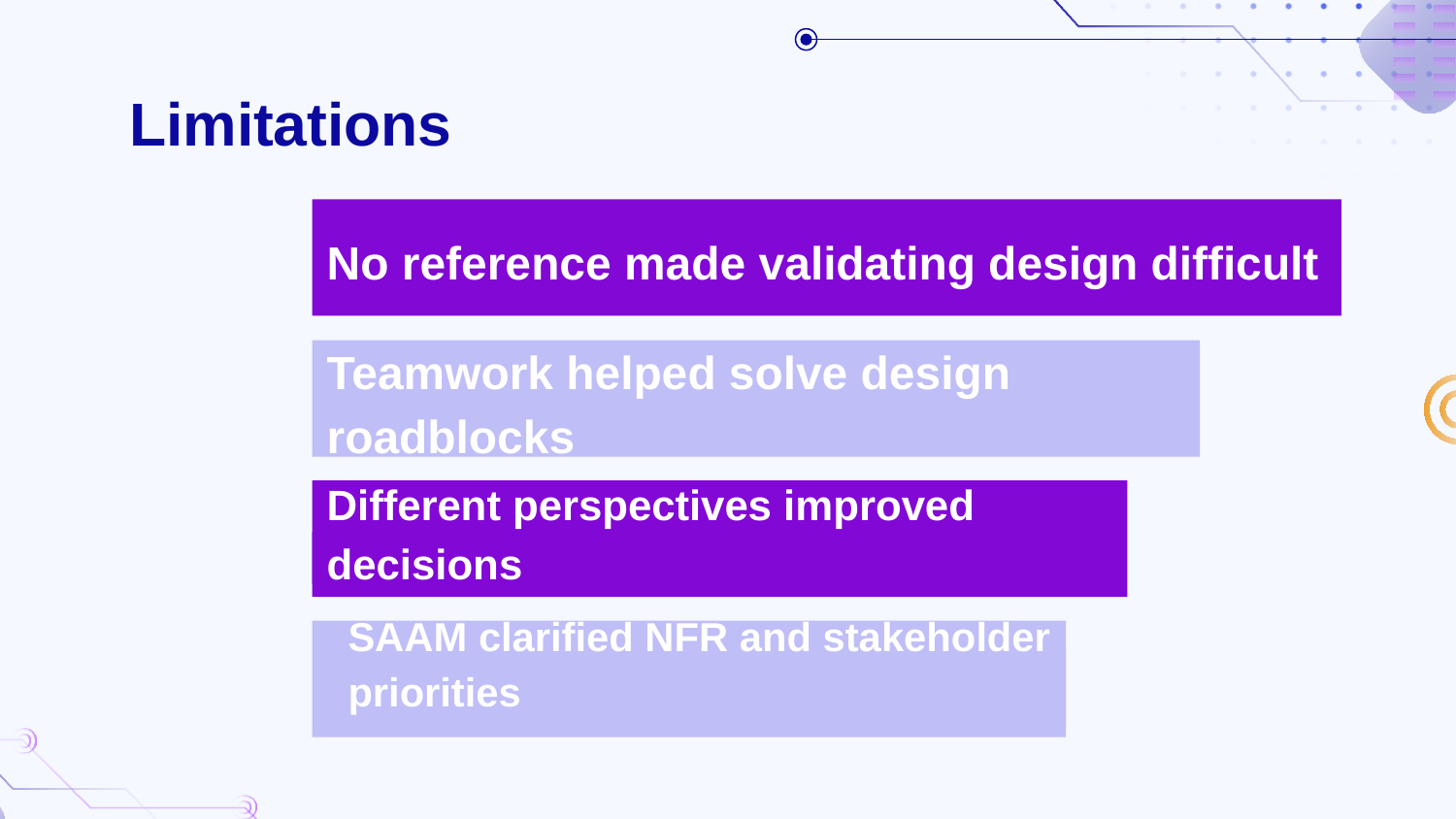

# Limitations
No reference made validating design difficult
Teamwork helped solve design roadblocks
Lorem ipsum dolor sit amet, consectetur adipiscing elit. Duis sit amet odio vel purus bibendum luctus.

Different perspectives improved decisions

SAAM clarified NFR and stakeholder priorities